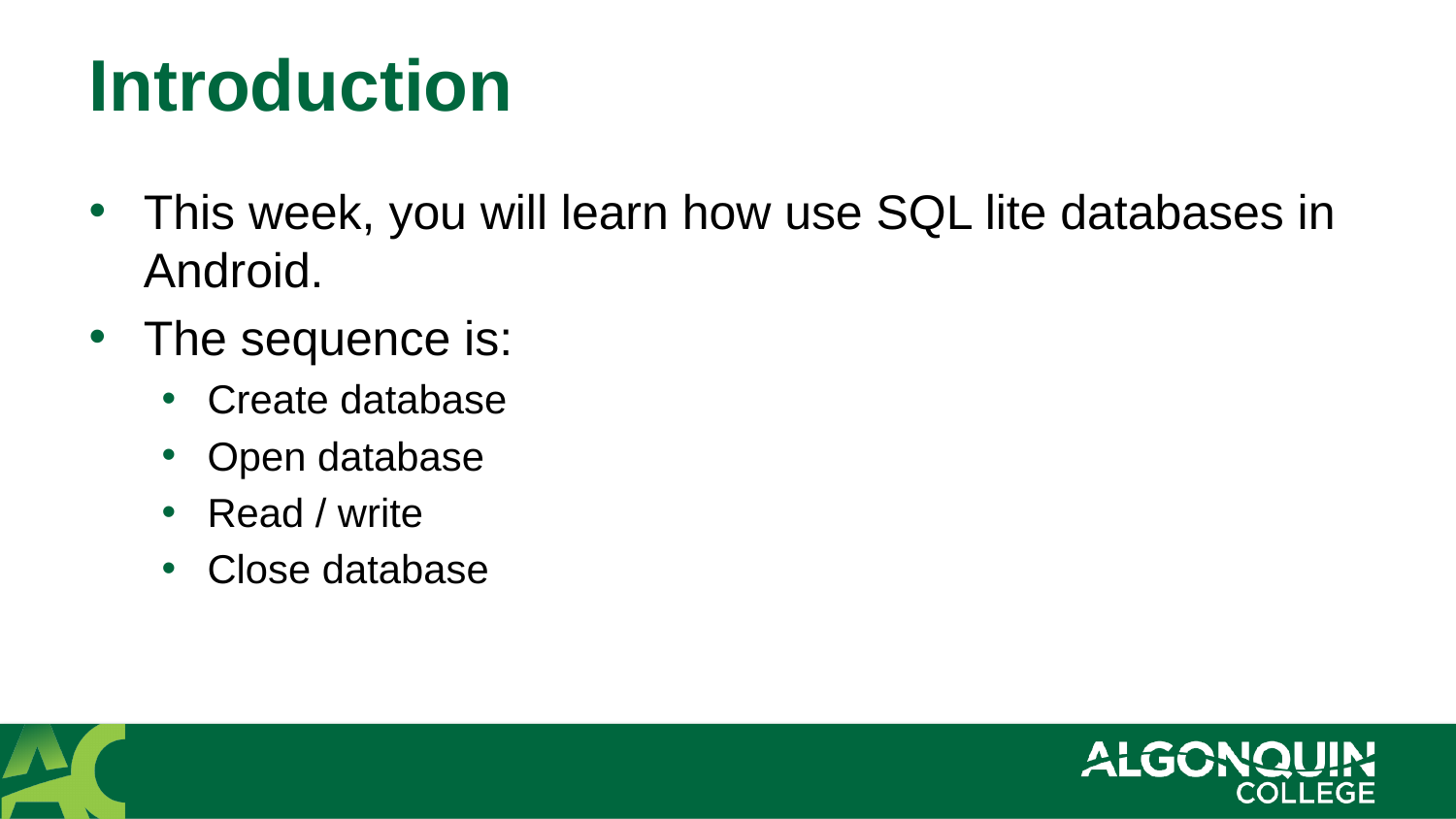

# Introduction
This week, you will learn how use SQL lite databases in Android.
The sequence is:
Create database
Open database
Read / write
Close database